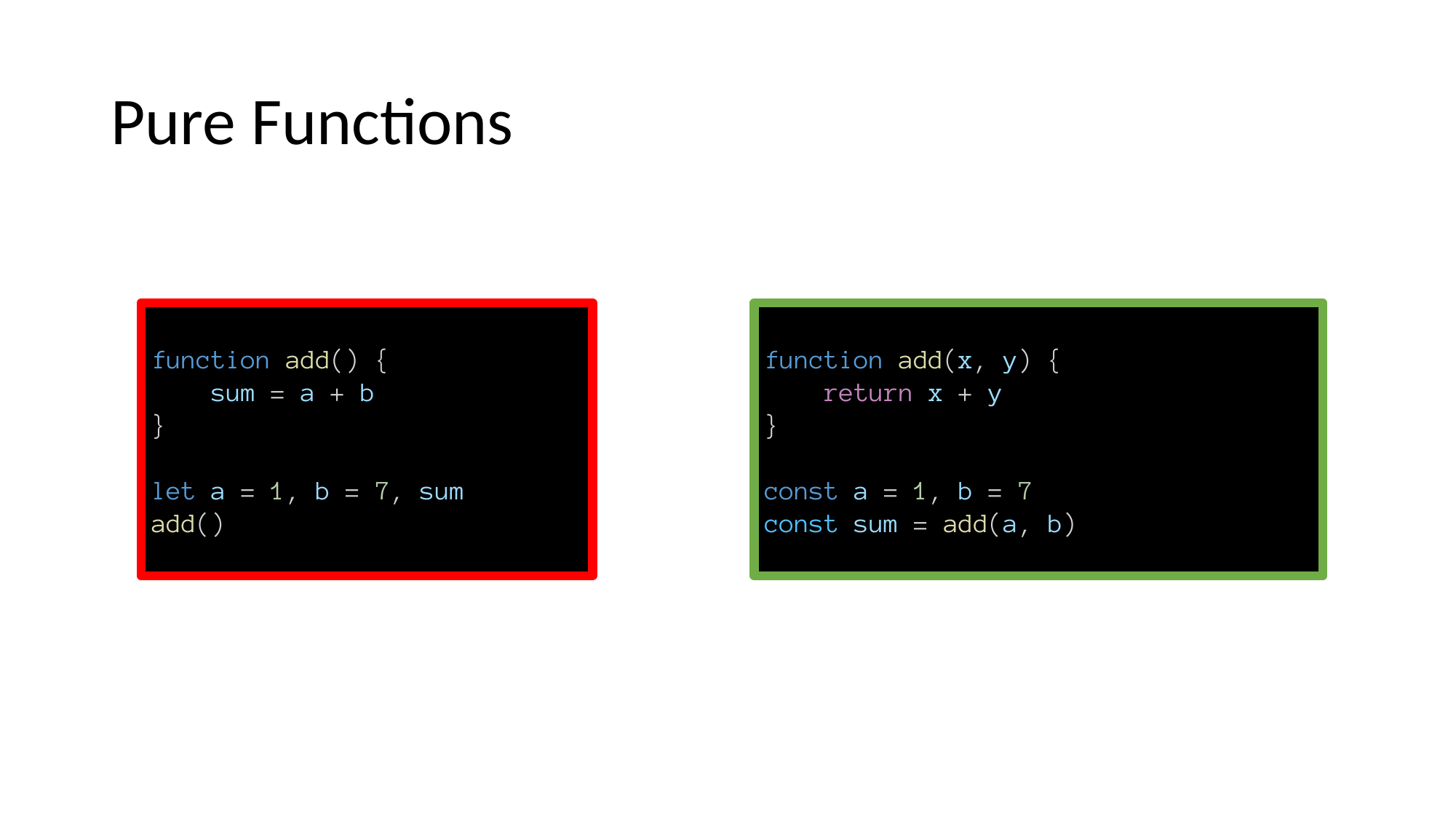

# Pure Functions

function add() {
    sum = a + b
}

let a = 1, b = 7, sum
add()

function add(x, y) {
    return x + y
}

const a = 1, b = 7
const sum = add(a, b)